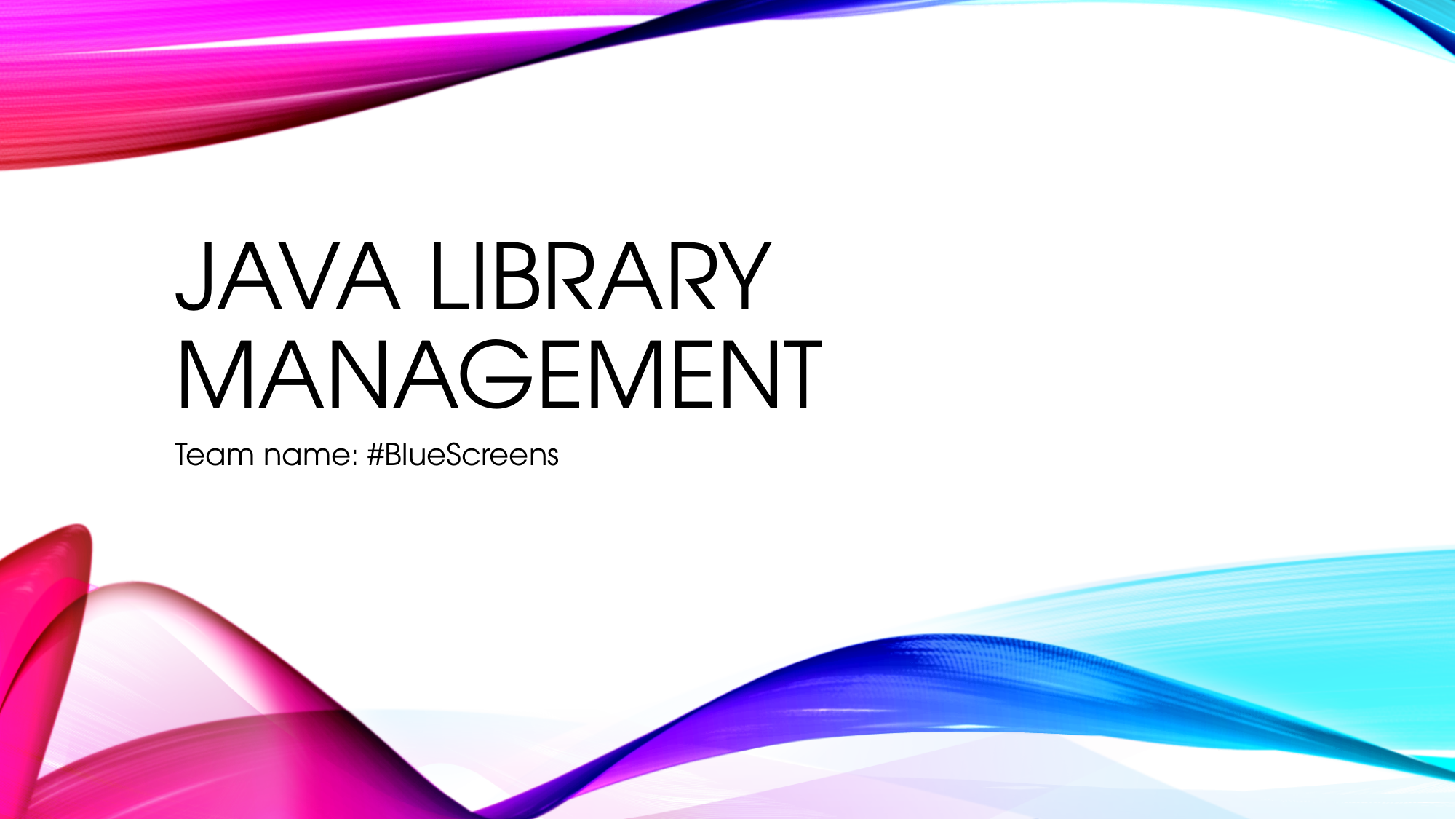

# Java library management
Team name: #BlueScreens